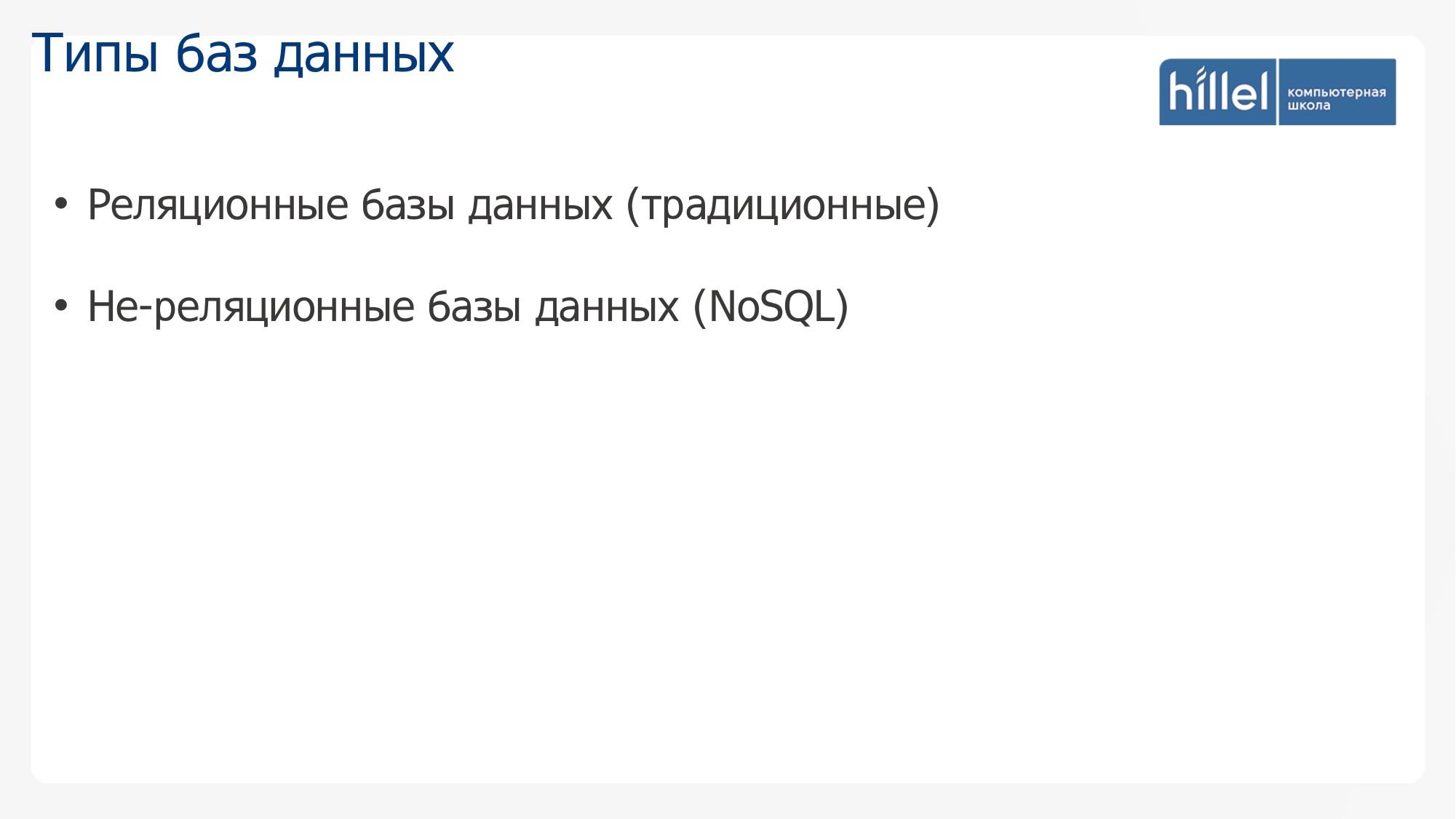

Типы баз данных
Реляционные базы данных (традиционные)

Не-реляционные базы данных (NoSQL)